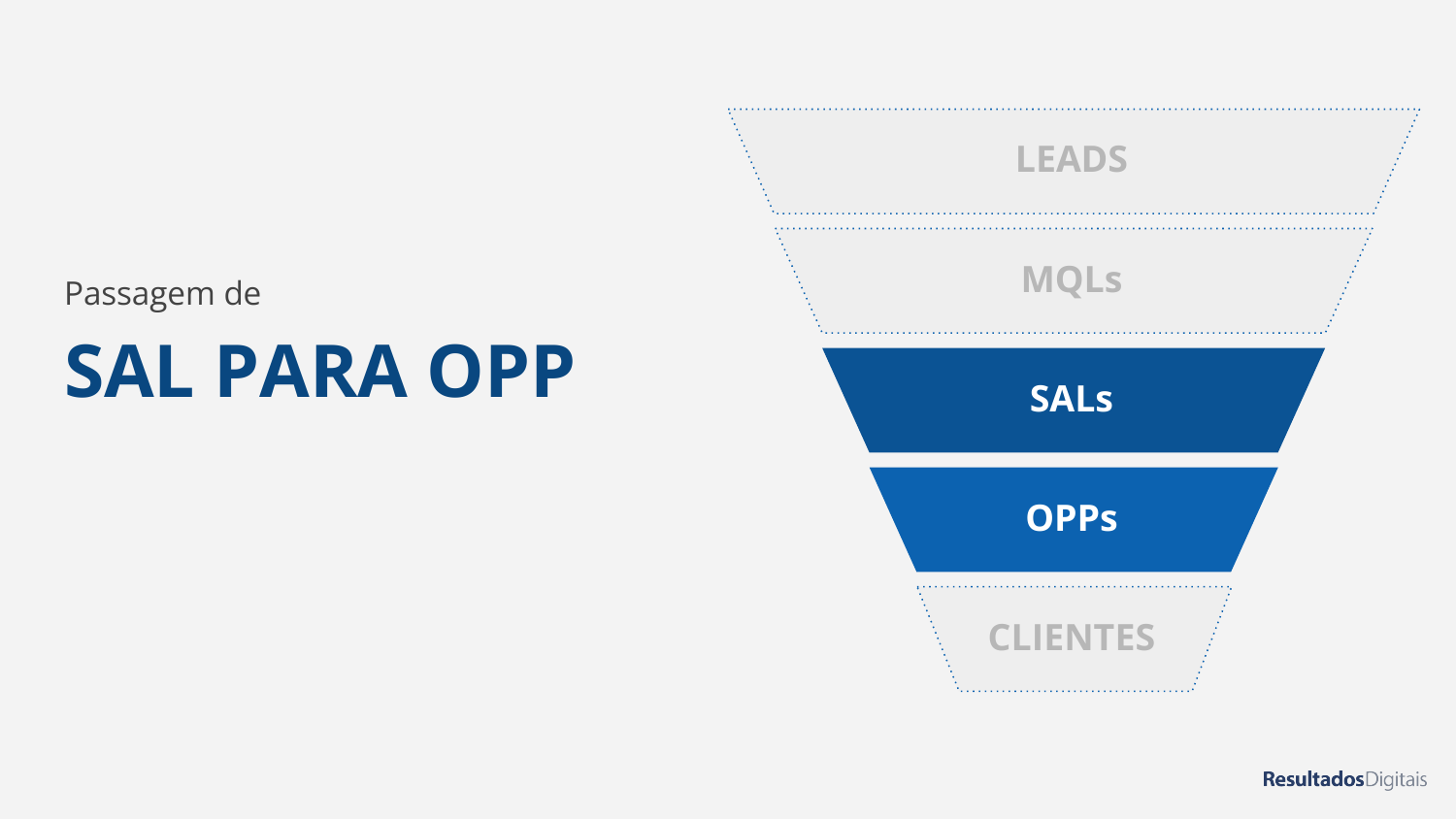

LEADS

MQLs
Passagem de
# SAL PARA OPP

SALs
SALs

OPPs
OPPs

CLIENTES